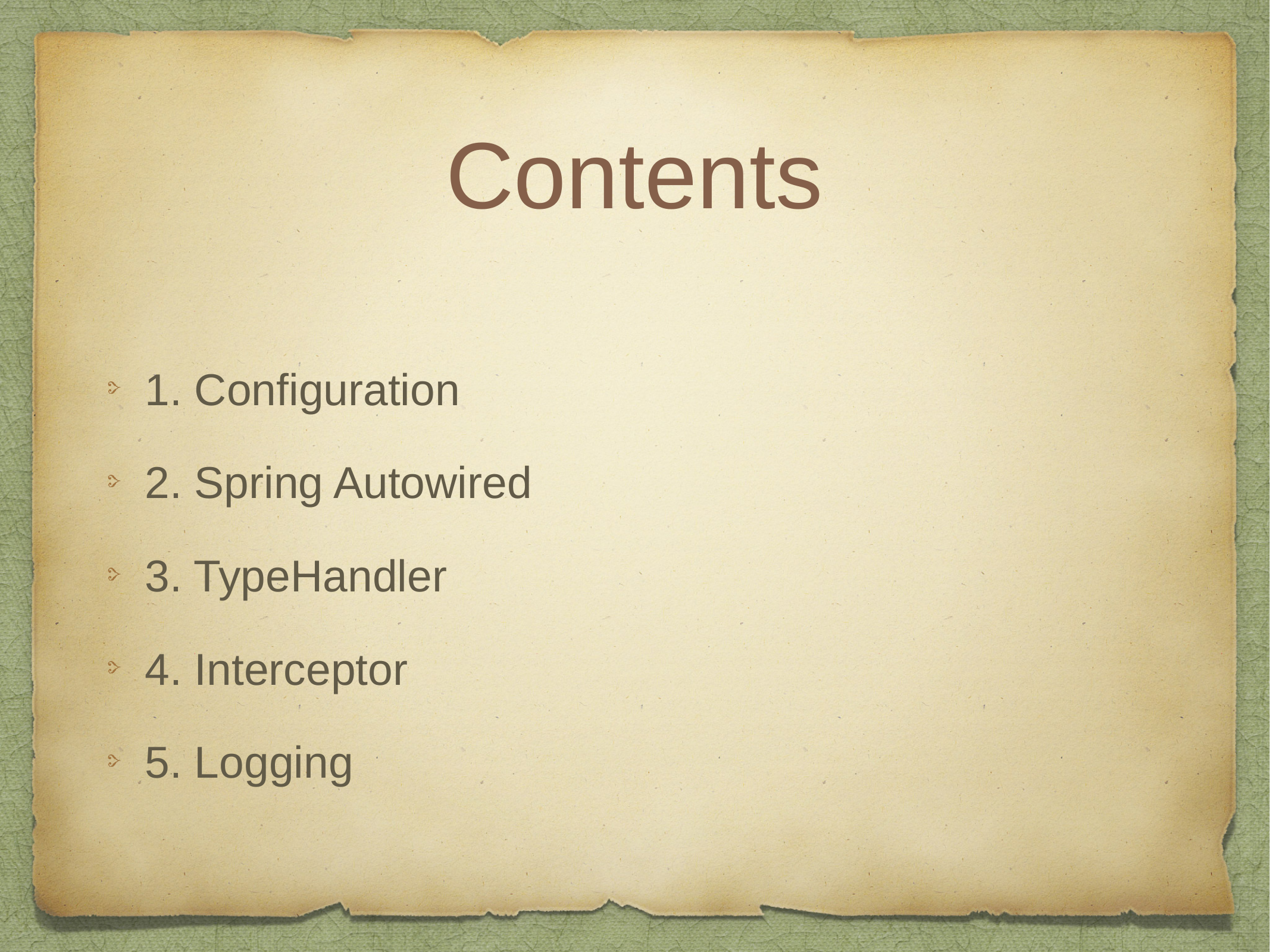

# Contents
1. Configuration
2. Spring Autowired
3. TypeHandler
4. Interceptor
5. Logging